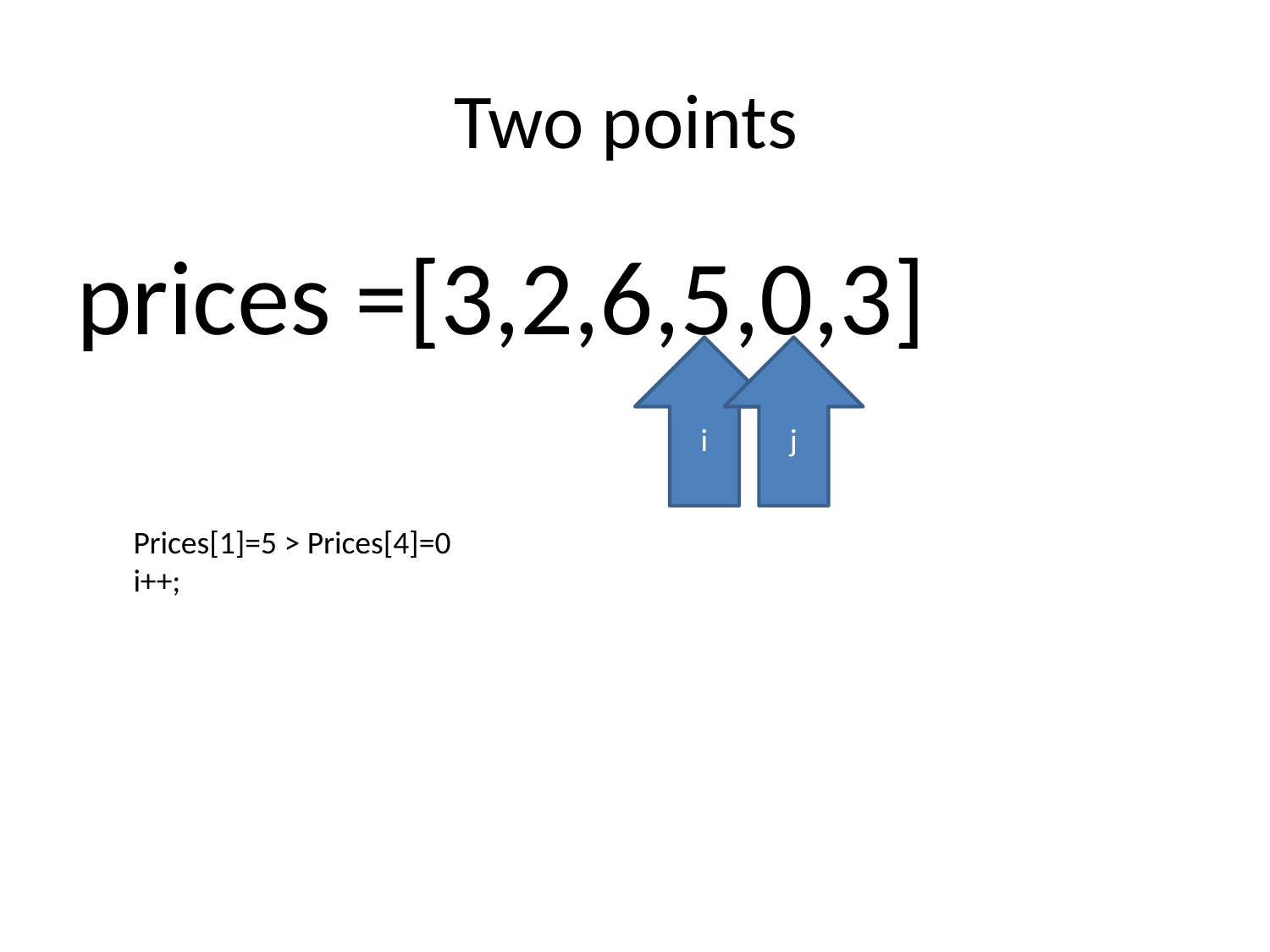

# Two points
prices =[3,2,6,5,0,3]
i
j
Prices[1]=5 > Prices[4]=0
i++;